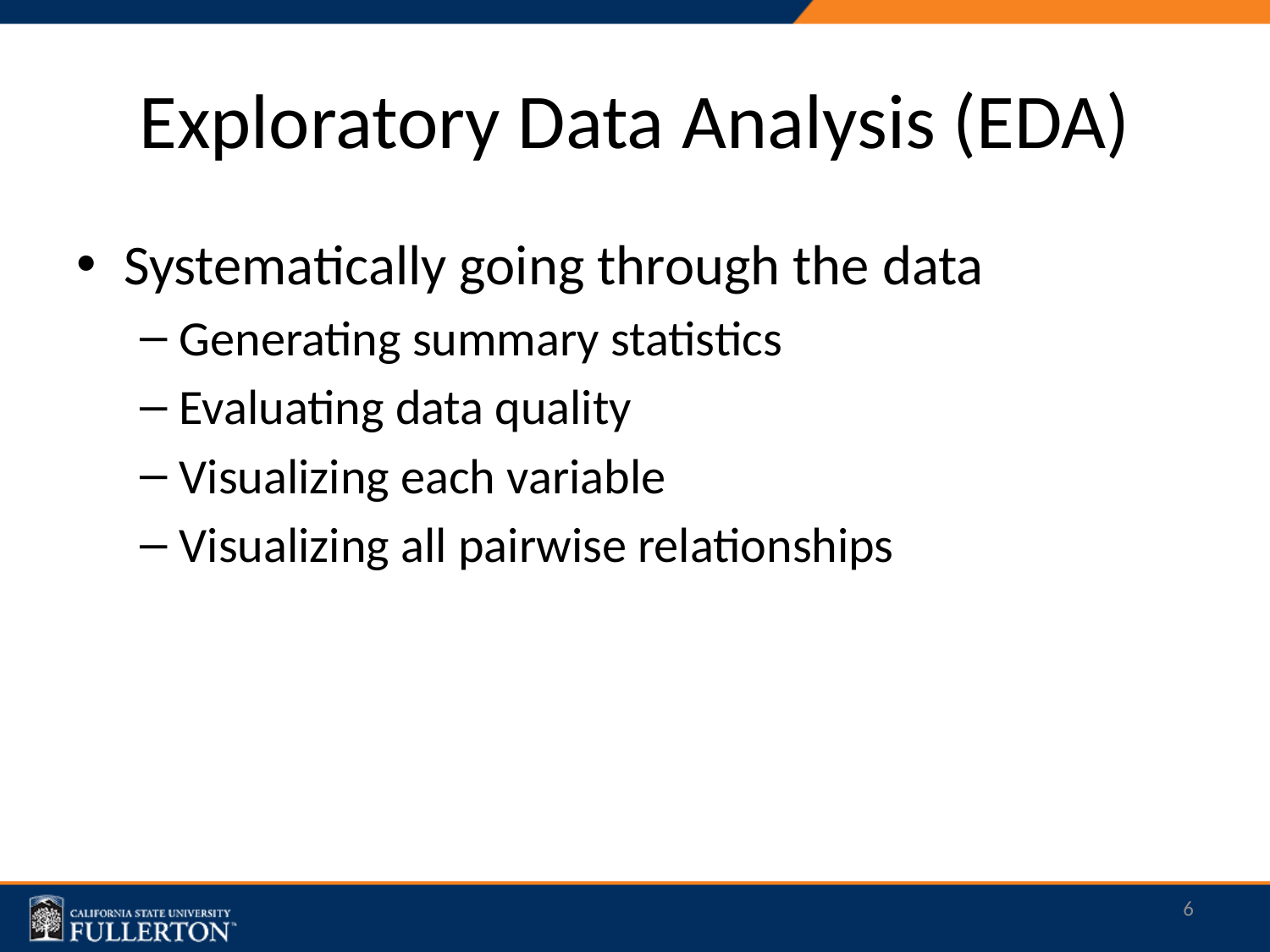

# Exploratory Data Analysis (EDA)
Systematically going through the data
Generating summary statistics
Evaluating data quality
Visualizing each variable
Visualizing all pairwise relationships

6